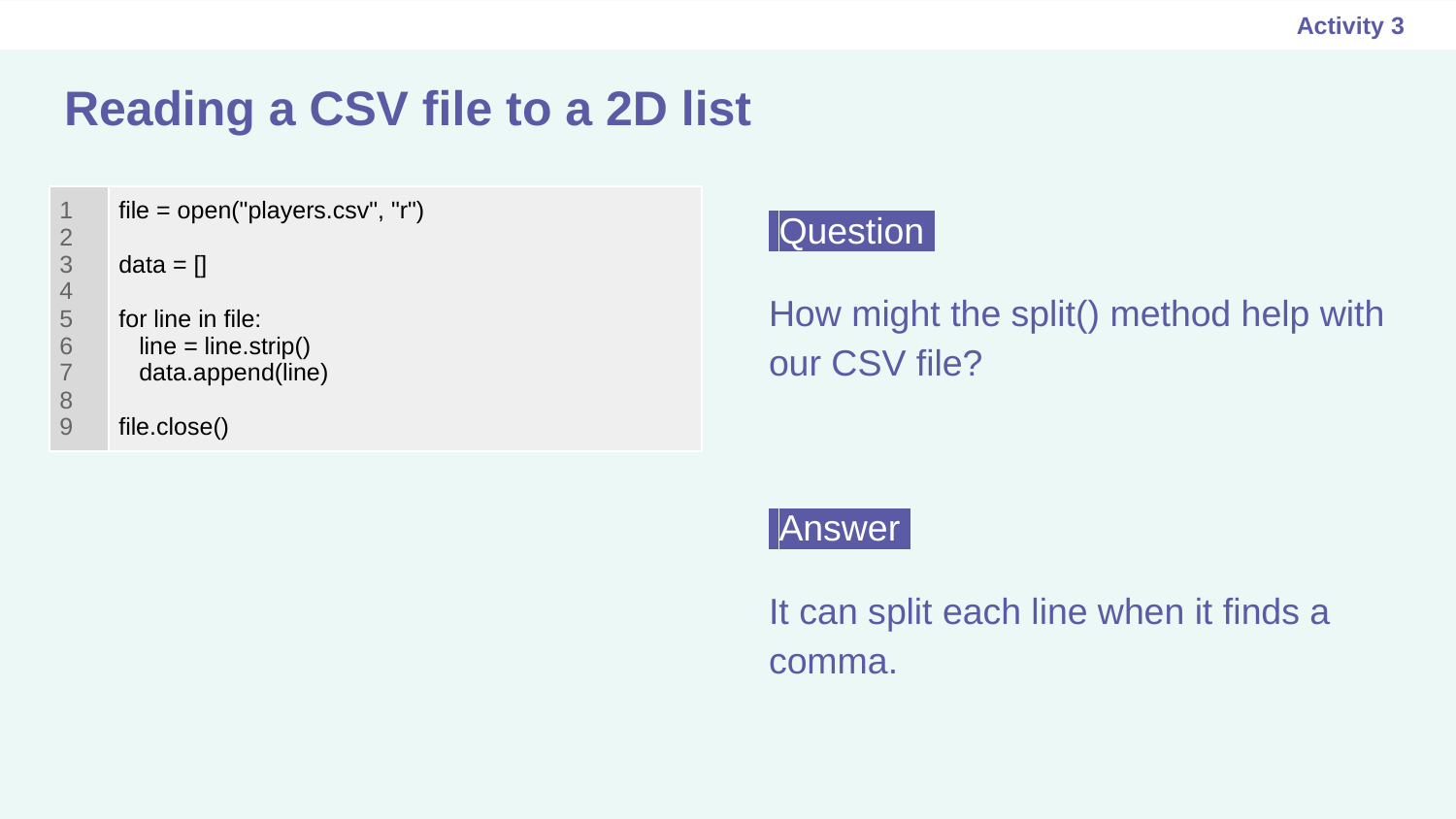

Activity 3
# Reading a CSV file to a 2D list
| 1 2 3 4 5 6 7 8 9 | file = open("players.csv", "r") data = [] for line in file: line = line.strip() data.append(line) file.close() |
| --- | --- |
 Question .
How might the split() method help with our CSV file?

 Answer .
It can split each line when it finds a comma.